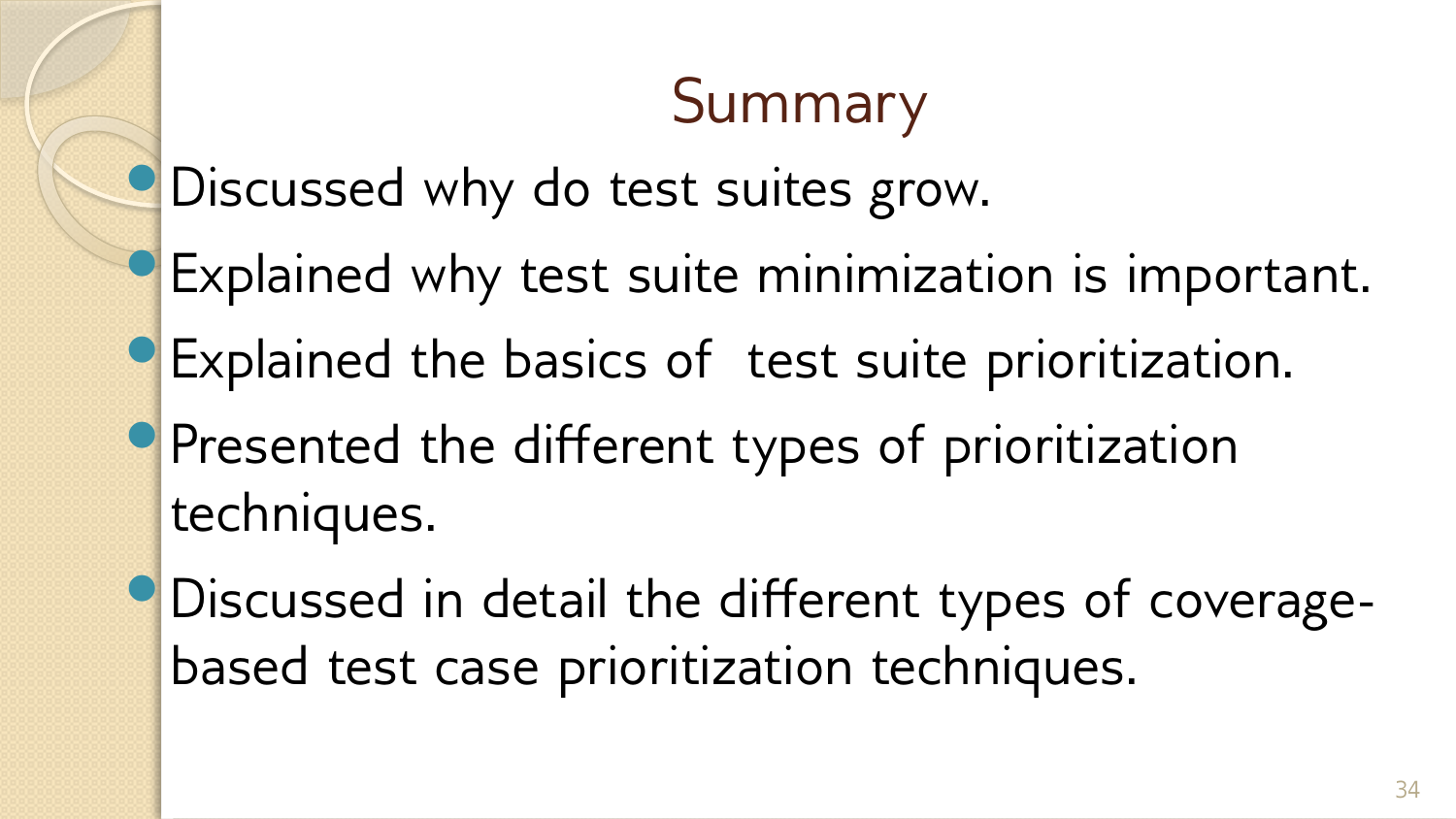

34
# Summary
Discussed why do test suites grow.
Explained why test suite minimization is important.
Explained the basics of  test suite prioritization.
Presented the different types of prioritization techniques.
Discussed in detail the different types of coverage-based test case prioritization techniques.